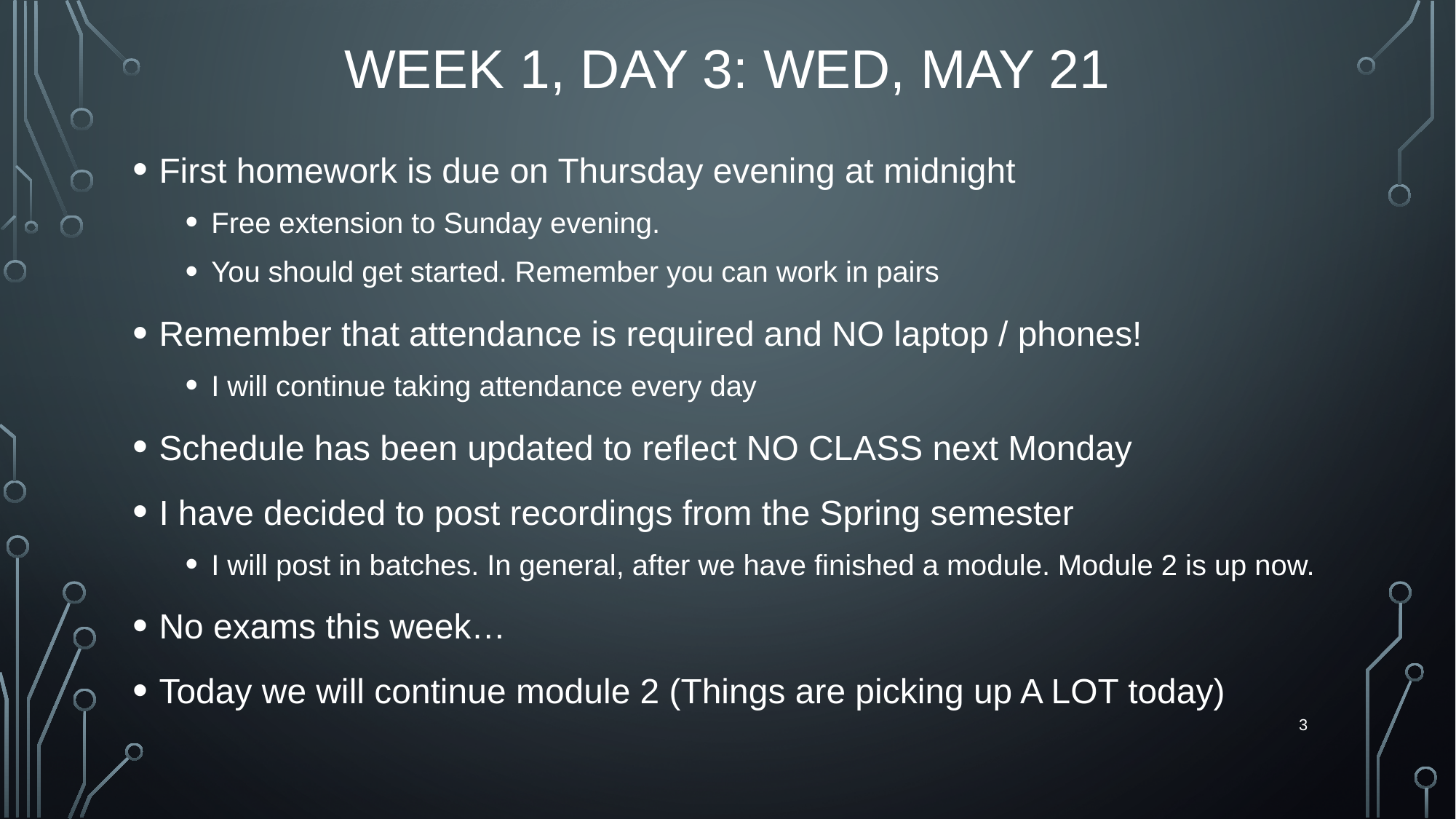

# Week 1, Day 3: Wed, May 21
First homework is due on Thursday evening at midnight
Free extension to Sunday evening.
You should get started. Remember you can work in pairs
Remember that attendance is required and NO laptop / phones!
I will continue taking attendance every day
Schedule has been updated to reflect NO CLASS next Monday
I have decided to post recordings from the Spring semester
I will post in batches. In general, after we have finished a module. Module 2 is up now.
No exams this week…
Today we will continue module 2 (Things are picking up A LOT today)

3